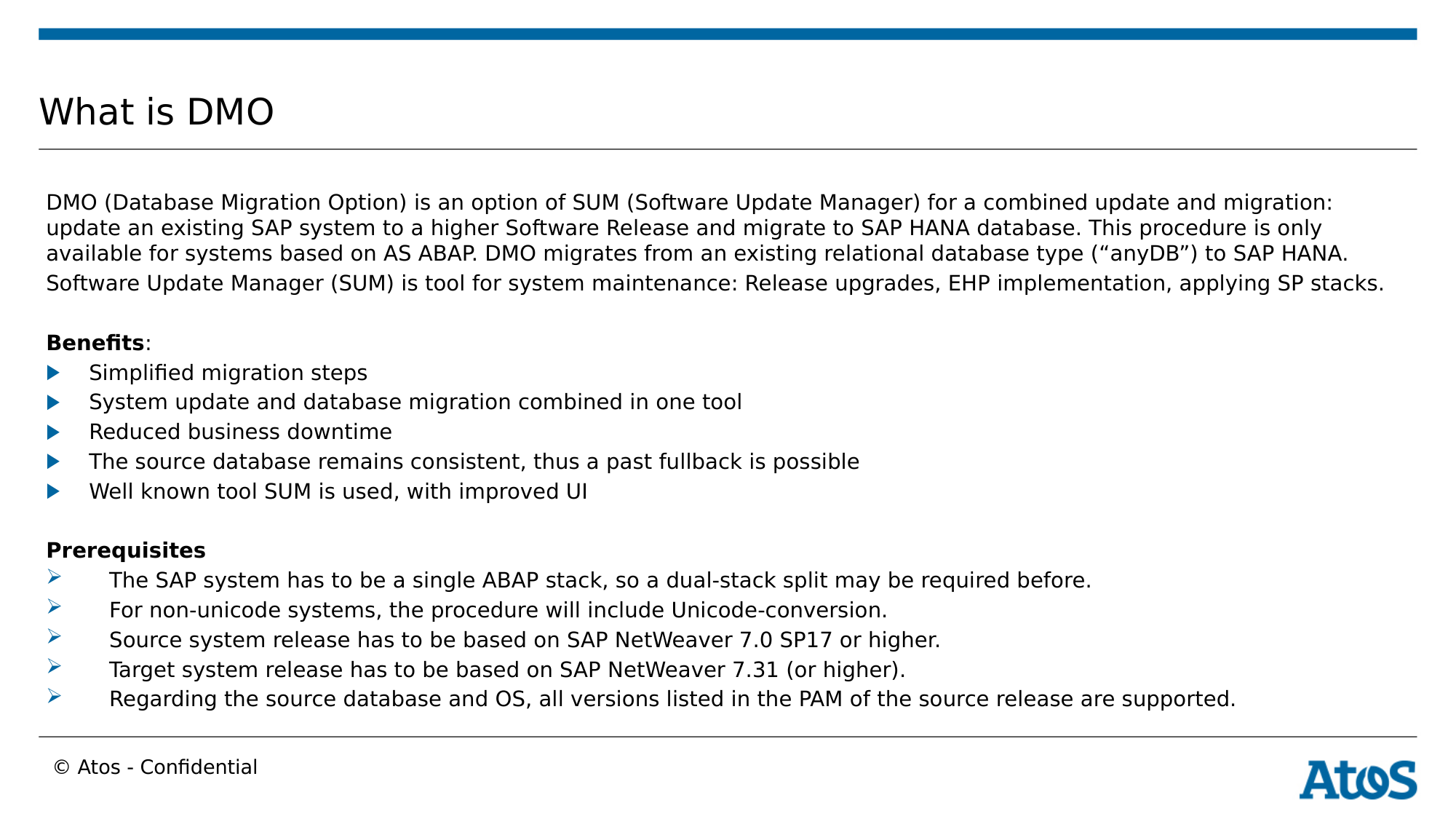

# What is DMO

DMO (Database Migration Option) is an option of SUM (Software Update Manager) for a combined update and migration: update an existing SAP system to a higher Software Release and migrate to SAP HANA database. This procedure is only available for systems based on AS ABAP. DMO migrates from an existing relational database type (“anyDB”) to SAP HANA.
Software Update Manager (SUM) is tool for system maintenance: Release upgrades, EHP implementation, applying SP stacks.

Benefits:
Simplified migration steps
System update and database migration combined in one tool
Reduced business downtime
The source database remains consistent, thus a past fullback is possible
Well known tool SUM is used, with improved UI

Prerequisites
   The SAP system has to be a single ABAP stack, so a dual-stack split may be required before.
   For non-unicode systems, the procedure will include Unicode-conversion.
   Source system release has to be based on SAP NetWeaver 7.0 SP17 or higher.
   Target system release has to be based on SAP NetWeaver 7.31 (or higher).
   Regarding the source database and OS, all versions listed in the PAM of the source release are supported.